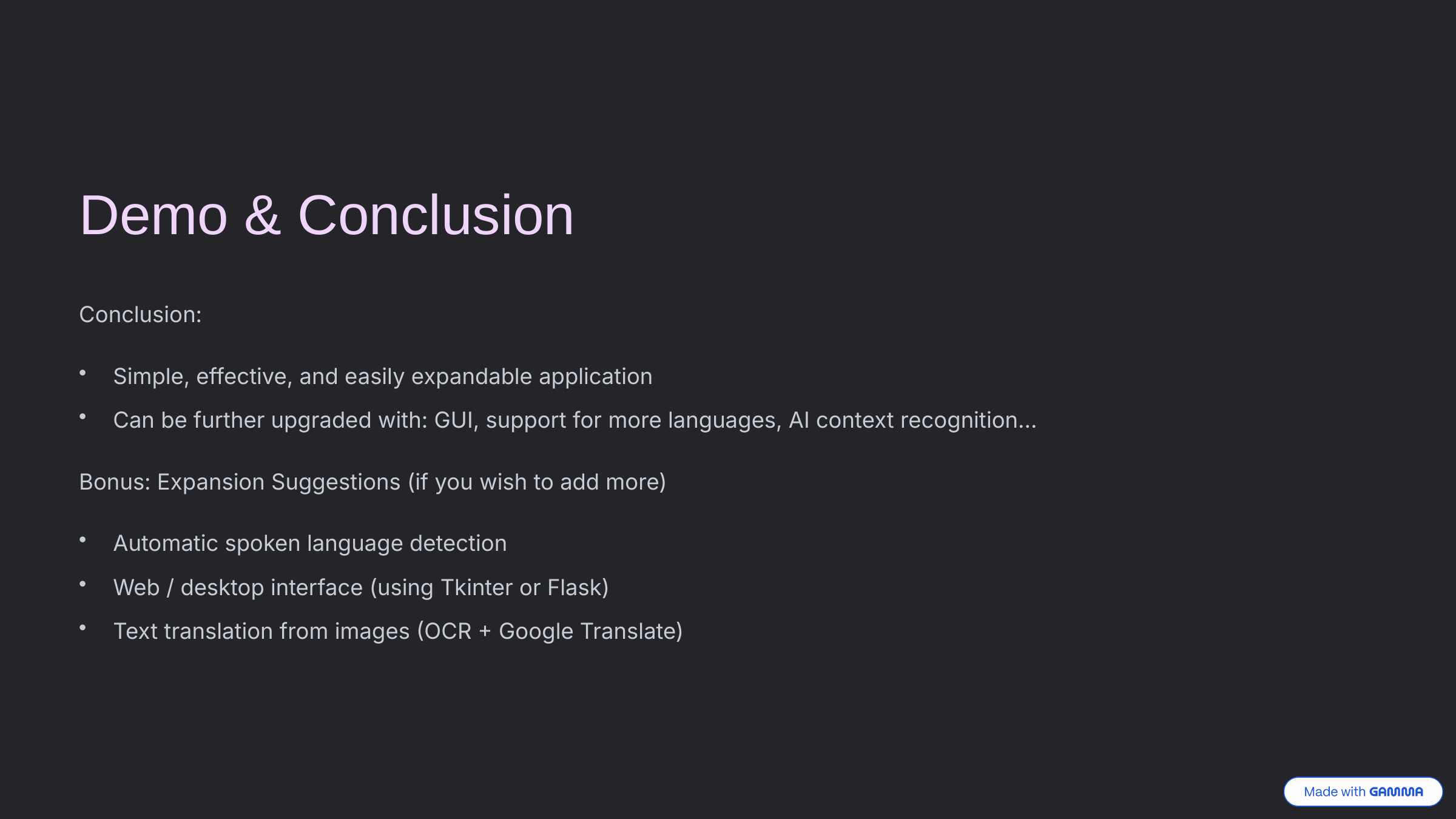

Demo & Conclusion
Conclusion:
Simple, effective, and easily expandable application
Can be further upgraded with: GUI, support for more languages, AI context recognition...
Bonus: Expansion Suggestions (if you wish to add more)
Automatic spoken language detection
Web / desktop interface (using Tkinter or Flask)
Text translation from images (OCR + Google Translate)